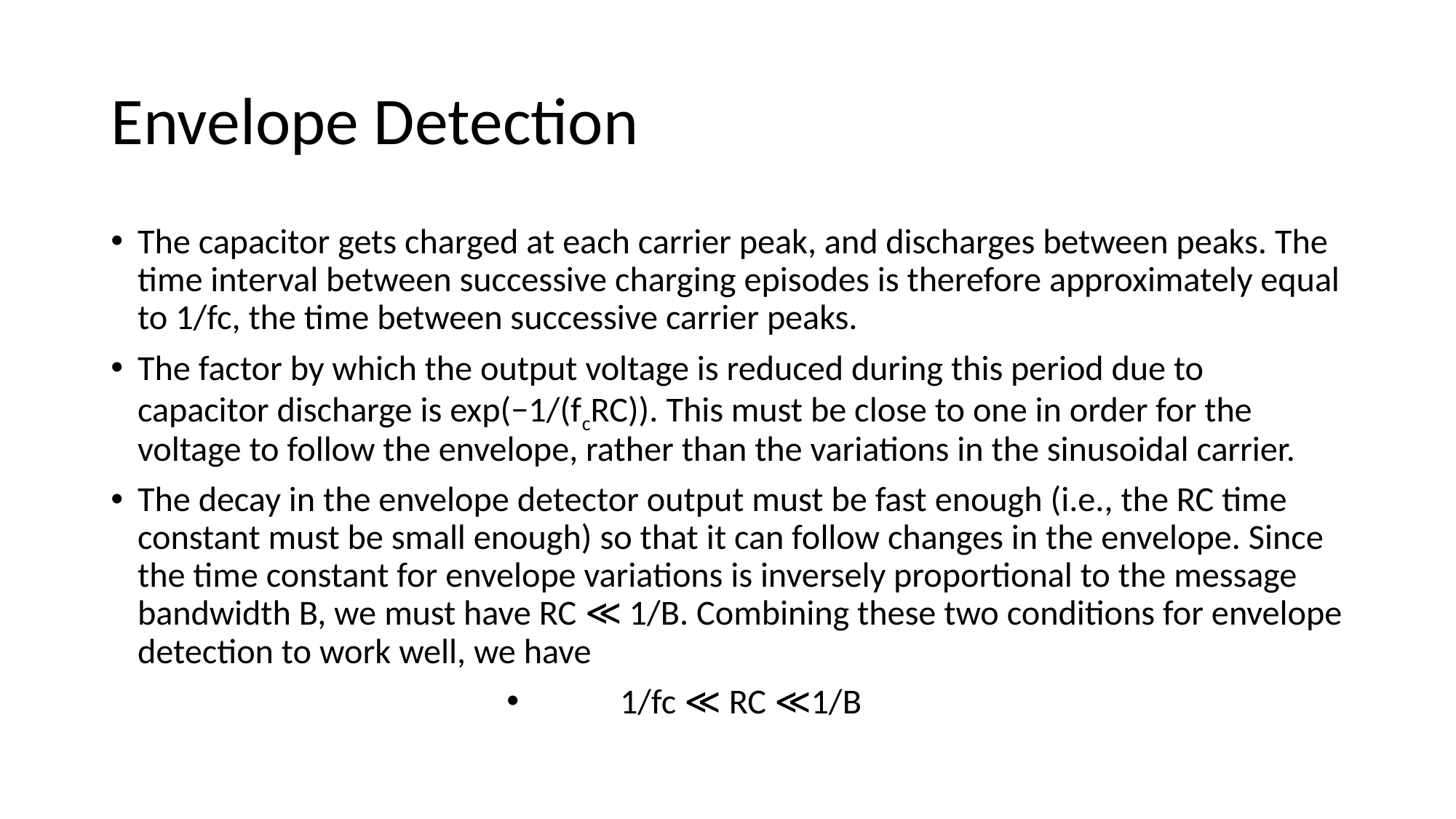

# Envelope Detection
The capacitor gets charged at each carrier peak, and discharges between peaks. The time interval between successive charging episodes is therefore approximately equal to 1/fc, the time between successive carrier peaks.
The factor by which the output voltage is reduced during this period due to capacitor discharge is exp(−1/(fcRC)). This must be close to one in order for the voltage to follow the envelope, rather than the variations in the sinusoidal carrier.
The decay in the envelope detector output must be fast enough (i.e., the RC time constant must be small enough) so that it can follow changes in the envelope. Since the time constant for envelope variations is inversely proportional to the message bandwidth B, we must have RC ≪ 1/B. Combining these two conditions for envelope detection to work well, we have
1/fc ≪ RC ≪1/B